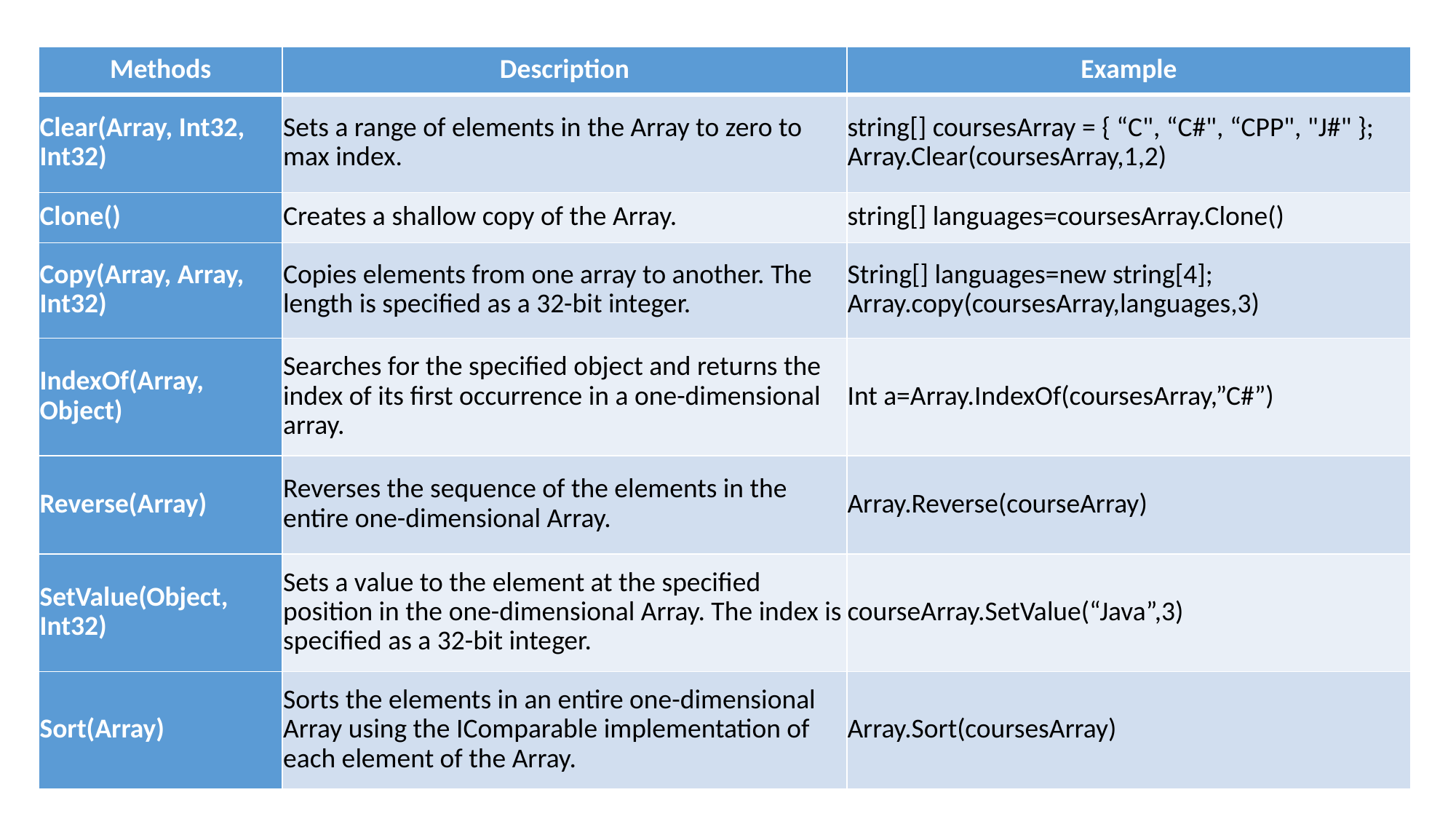

| Methods | Description | Example |
| --- | --- | --- |
| Clear(Array, Int32, Int32) | Sets a range of elements in the Array to zero to max index. | string[] coursesArray = { “C", “C#", “CPP", "J#" }; Array.Clear(coursesArray,1,2) |
| Clone() | Creates a shallow copy of the Array. | string[] languages=coursesArray.Clone() |
| Copy(Array, Array, Int32) | Copies elements from one array to another. The length is specified as a 32-bit integer. | String[] languages=new string[4]; Array.copy(coursesArray,languages,3) |
| IndexOf(Array, Object) | Searches for the specified object and returns the index of its first occurrence in a one-dimensional array. | Int a=Array.IndexOf(coursesArray,”C#”) |
| Reverse(Array) | Reverses the sequence of the elements in the entire one-dimensional Array. | Array.Reverse(courseArray) |
| SetValue(Object, Int32) | Sets a value to the element at the specified position in the one-dimensional Array. The index is specified as a 32-bit integer. | courseArray.SetValue(“Java”,3) |
| Sort(Array) | Sorts the elements in an entire one-dimensional Array using the IComparable implementation of each element of the Array. | Array.Sort(coursesArray) |